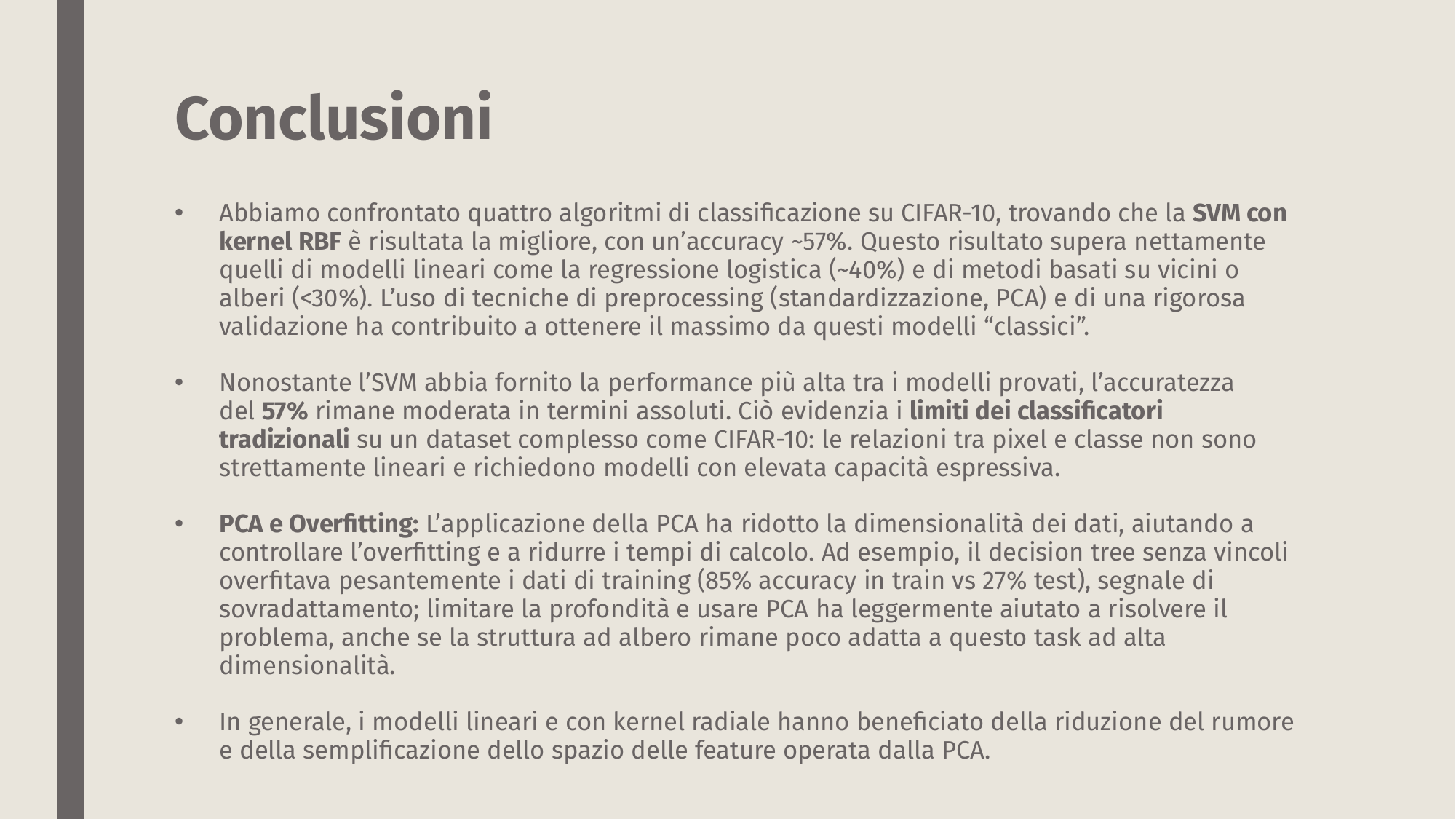

# Conclusioni
Abbiamo confrontato quattro algoritmi di classificazione su CIFAR-10, trovando che la SVM con kernel RBF è risultata la migliore, con un’accuracy ~57%. Questo risultato supera nettamente quelli di modelli lineari come la regressione logistica (~40%) e di metodi basati su vicini o alberi (<30%). L’uso di tecniche di preprocessing (standardizzazione, PCA) e di una rigorosa validazione ha contribuito a ottenere il massimo da questi modelli “classici”.
Nonostante l’SVM abbia fornito la performance più alta tra i modelli provati, l’accuratezza del 57% rimane moderata in termini assoluti. Ciò evidenzia i limiti dei classificatori tradizionali su un dataset complesso come CIFAR-10: le relazioni tra pixel e classe non sono strettamente lineari e richiedono modelli con elevata capacità espressiva.
PCA e Overfitting: L’applicazione della PCA ha ridotto la dimensionalità dei dati, aiutando a controllare l’overfitting e a ridurre i tempi di calcolo. Ad esempio, il decision tree senza vincoli overfitava pesantemente i dati di training (85% accuracy in train vs 27% test), segnale di sovradattamento; limitare la profondità e usare PCA ha leggermente aiutato a risolvere il problema, anche se la struttura ad albero rimane poco adatta a questo task ad alta dimensionalità.
In generale, i modelli lineari e con kernel radiale hanno beneficiato della riduzione del rumore e della semplificazione dello spazio delle feature operata dalla PCA.